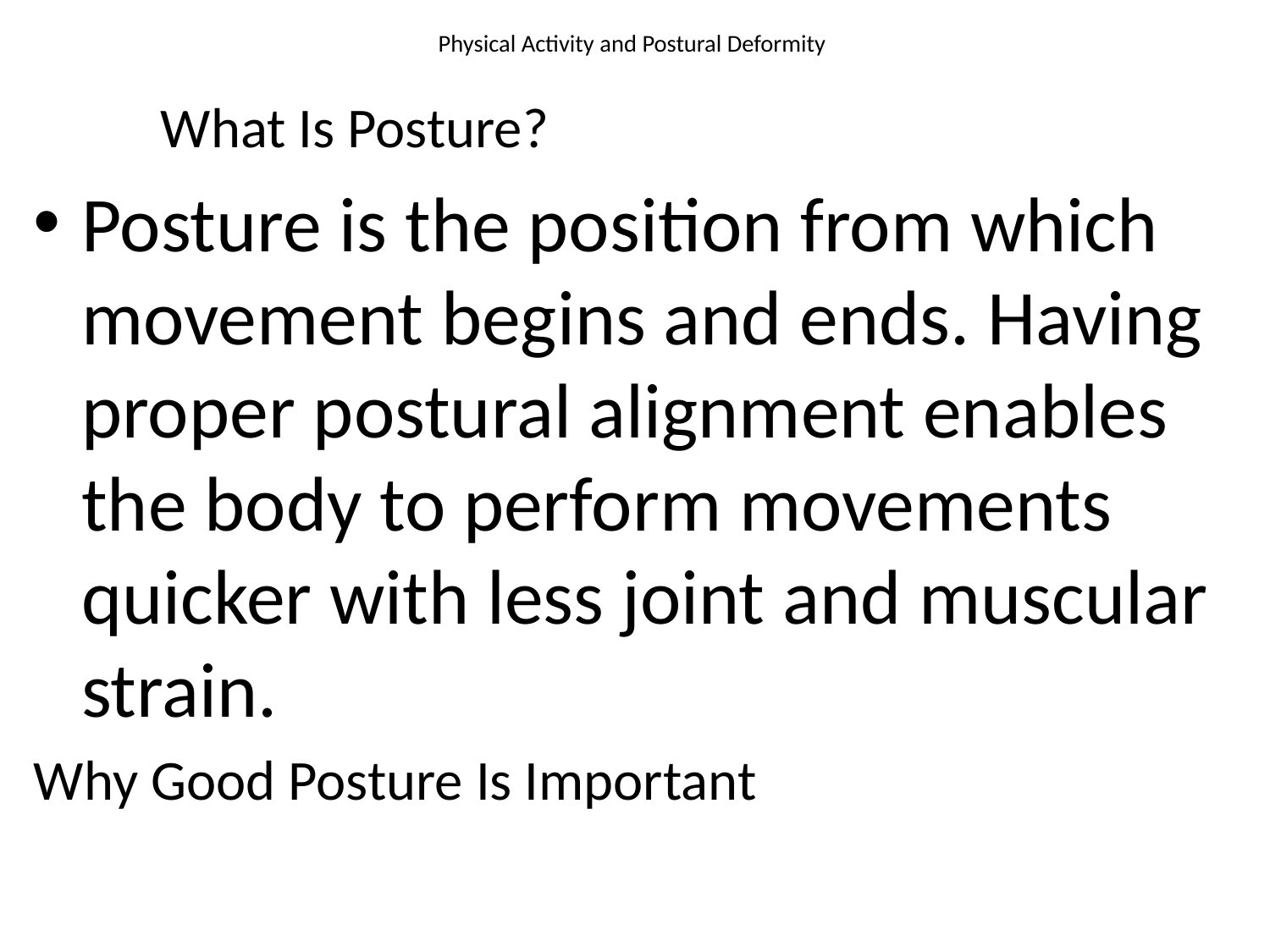

# Physical Activity and Postural Deformity
	What Is Posture?
Posture is the position from which movement begins and ends. Having proper postural alignment enables the body to perform movements quicker with less joint and muscular strain.
Why Good Posture Is Important